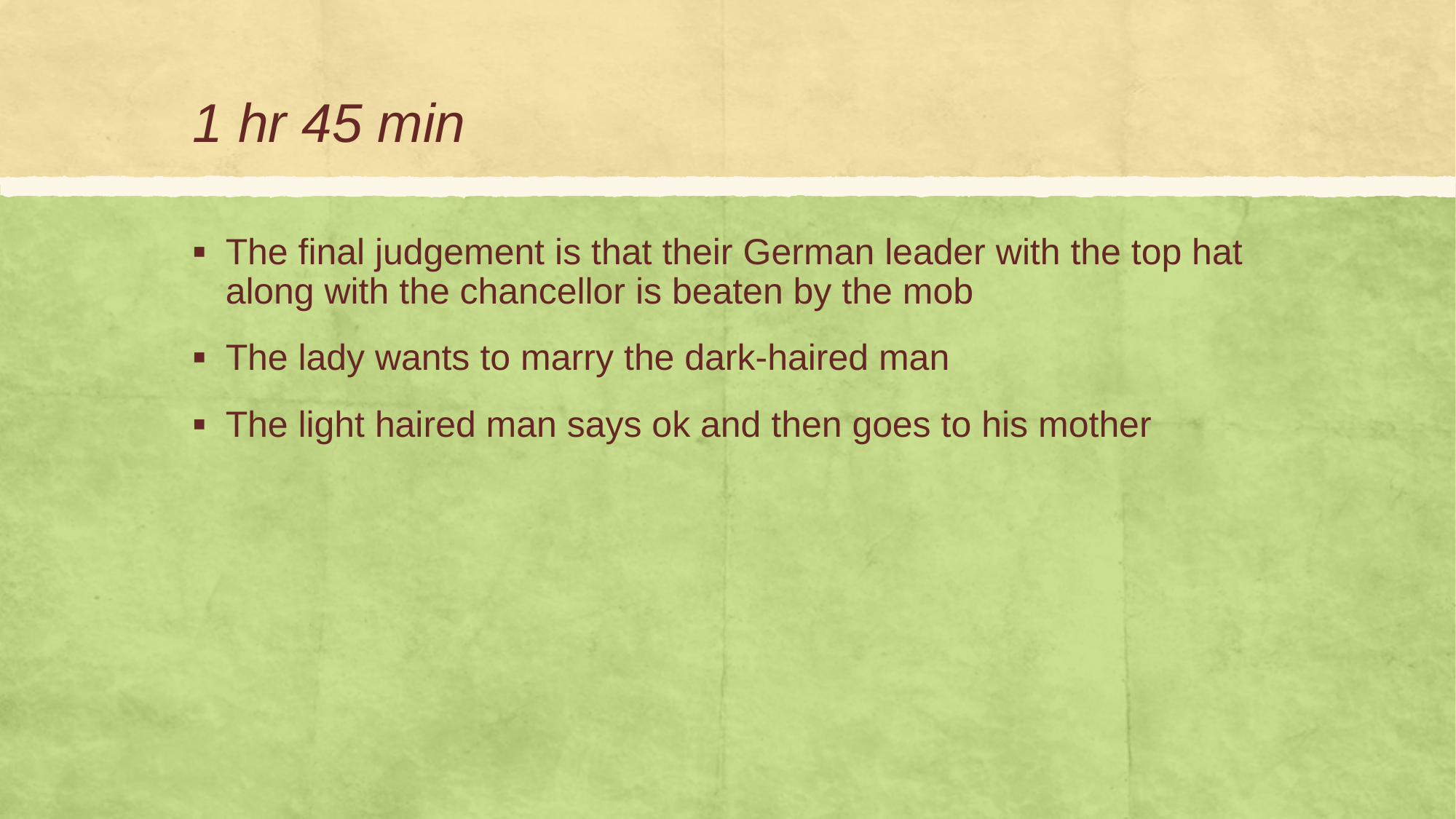

# 1 hr 45 min
The final judgement is that their German leader with the top hat along with the chancellor is beaten by the mob
The lady wants to marry the dark-haired man
The light haired man says ok and then goes to his mother